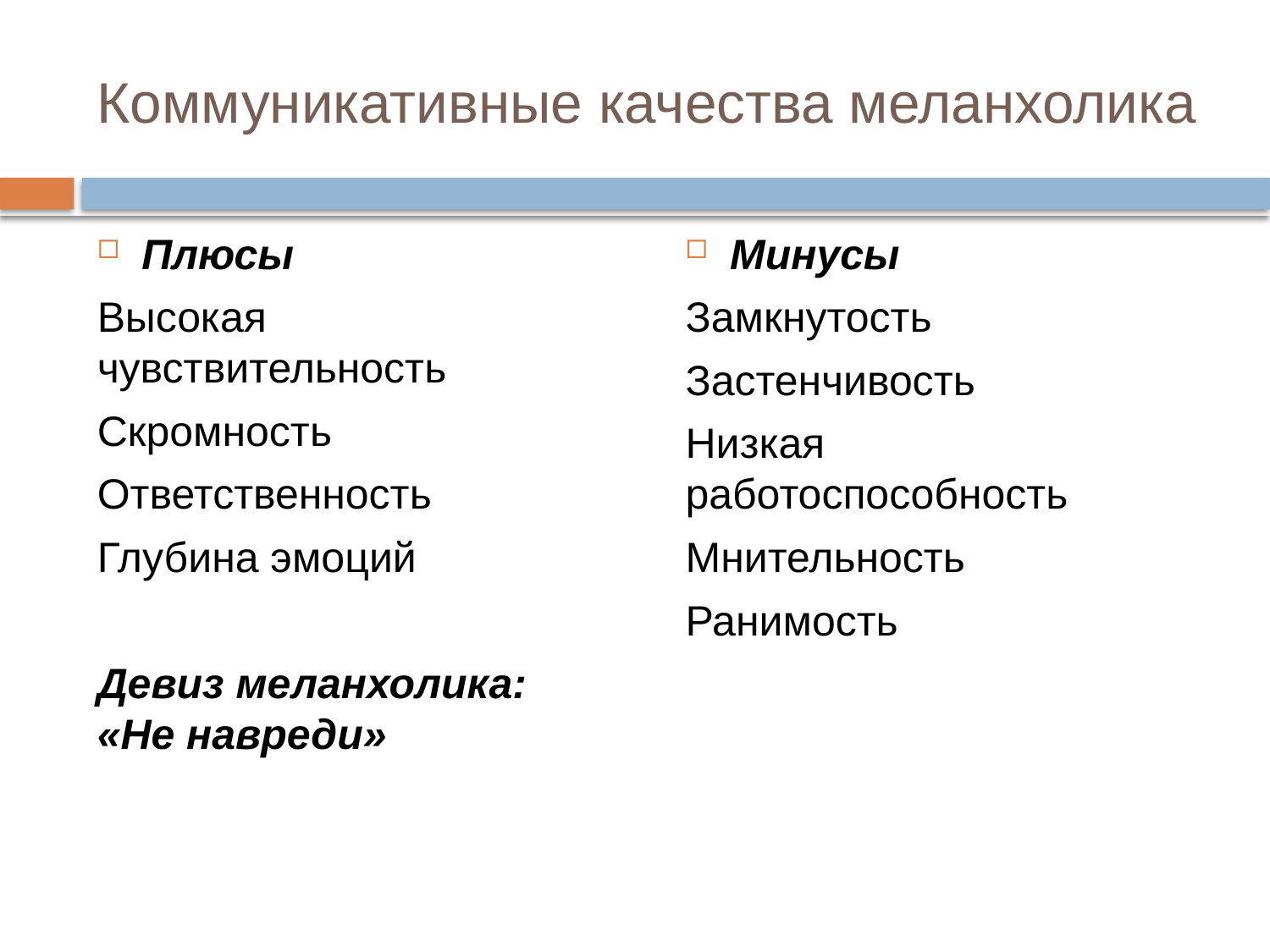

# Коммуникативные качества меланхолика
Плюсы
Высокая чувствительность
Скромность
Ответственность
Глубина эмоций

Девиз меланхолика: «Не навреди»

Минусы
Замкнутость
Застенчивость
Низкая работоспособность
Мнительность
Ранимость